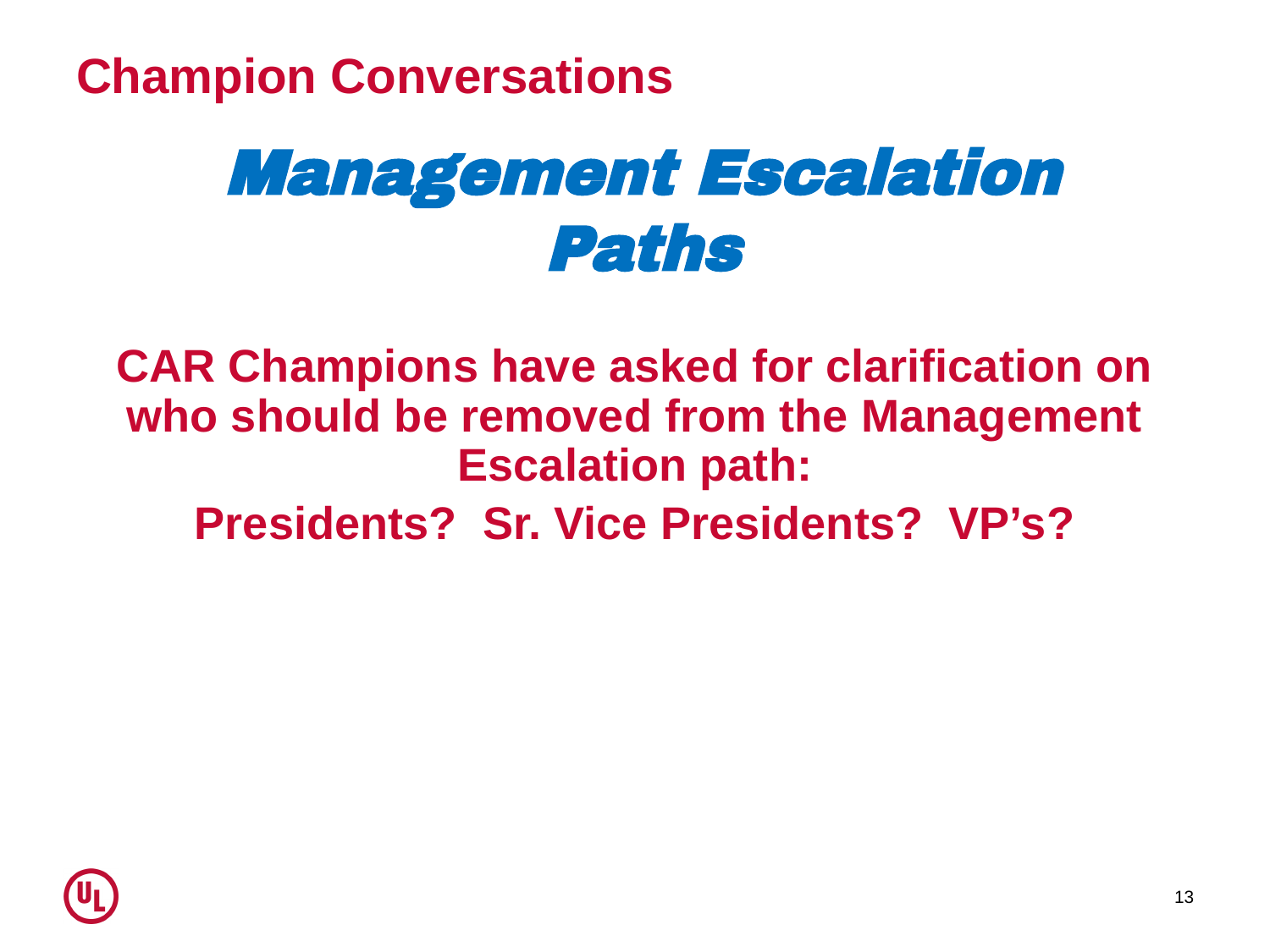

# Champion Conversations
Management Escalation Paths

CAR Champions have asked for clarification on who should be removed from the Management Escalation path:
Presidents?  Sr. Vice Presidents?  VP’s?
13